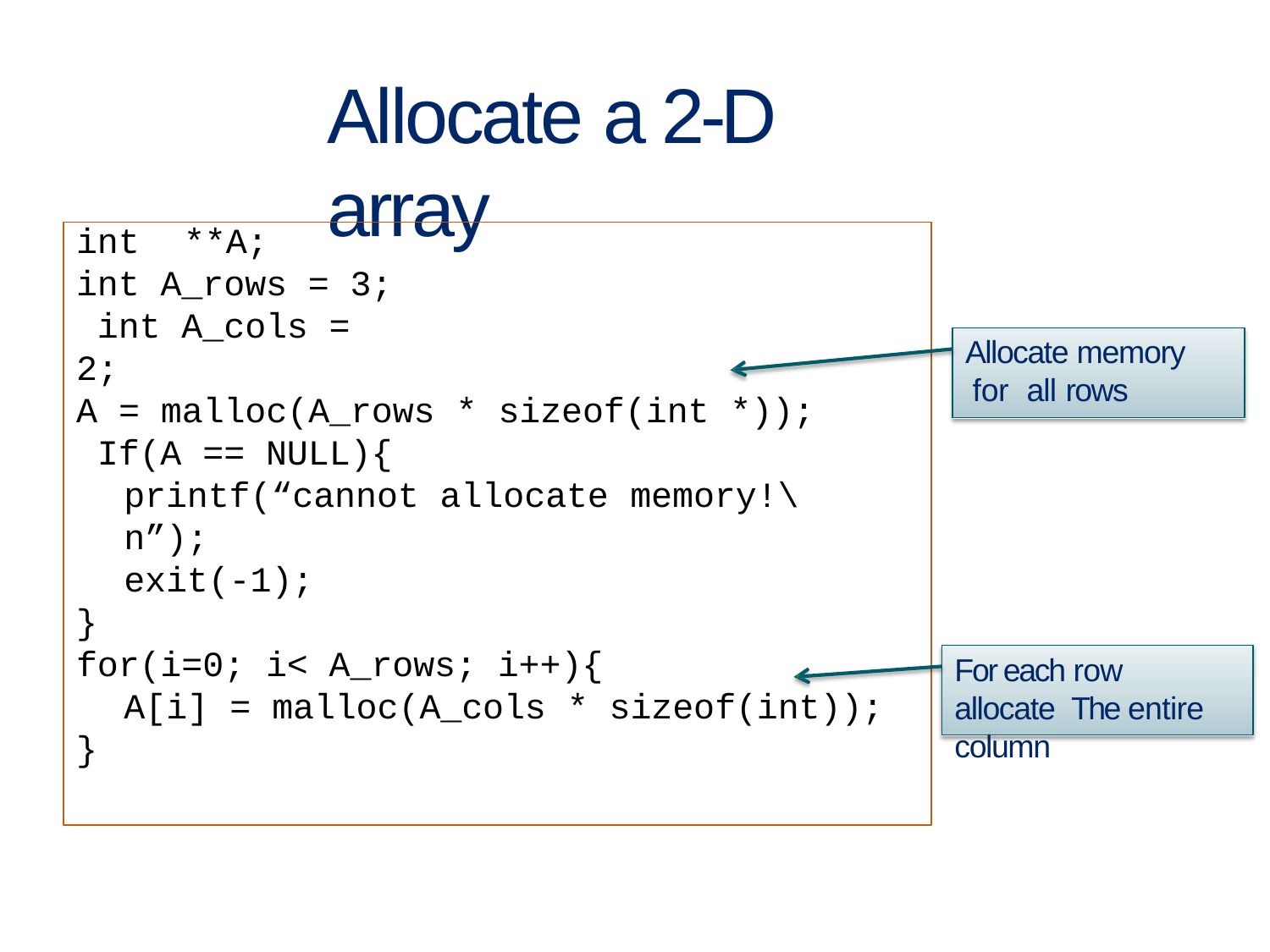

# Allocate a 2-D array
int	**A;
int A_rows = 3;  int A_cols = 2;

Allocate memory for  all rows

A = malloc(A_rows * sizeof(int *));  If(A == NULL){
printf(“cannot allocate memory!\n”);
exit(-1);
}

for(i=0; i< A_rows; i++){
A[i] = malloc(A_cols * sizeof(int));
}

For each row allocate  The entire column